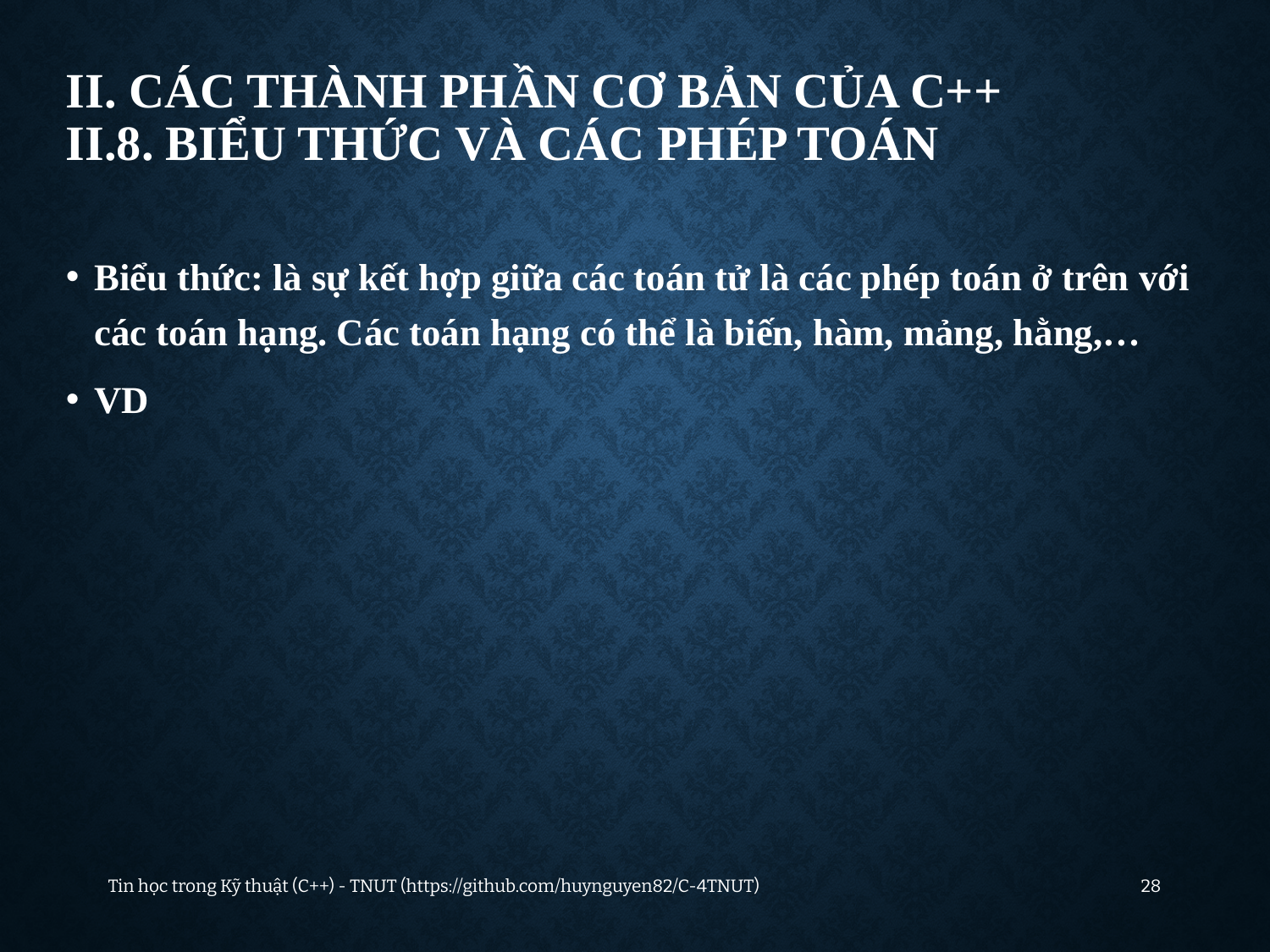

# II. CÁC THÀNH PHẦN CƠ BẢN CỦA C++ II.8. Biểu thức và các phép toán
Biểu thức: là sự kết hợp giữa các toán tử là các phép toán ở trên với các toán hạng. Các toán hạng có thể là biến, hàm, mảng, hằng,…
VD

Tin học trong Kỹ thuật (C++) - TNUT (https://github.com/huynguyen82/C-4TNUT)
28